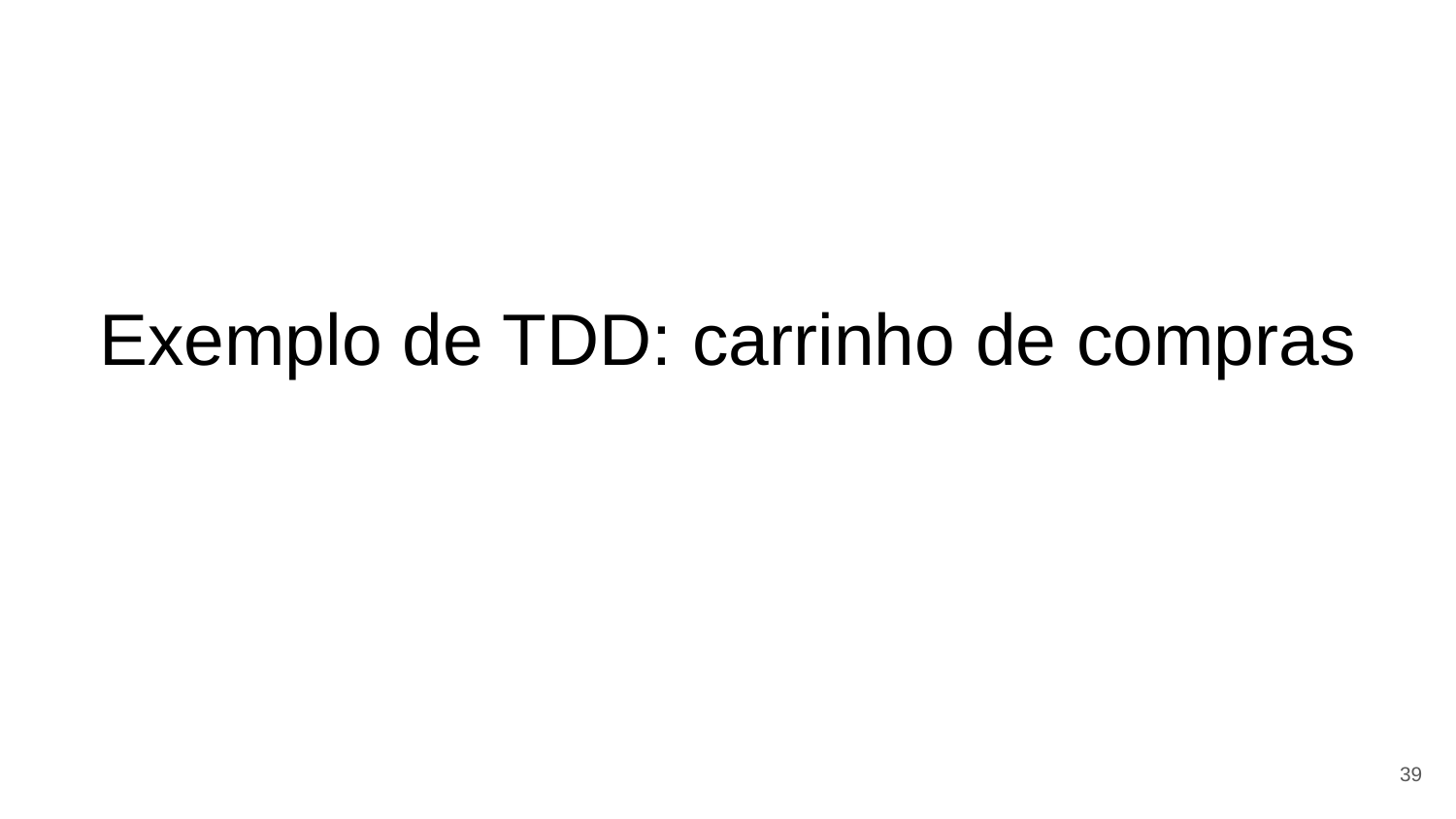

Exemplo de TDD: carrinho de compras
39